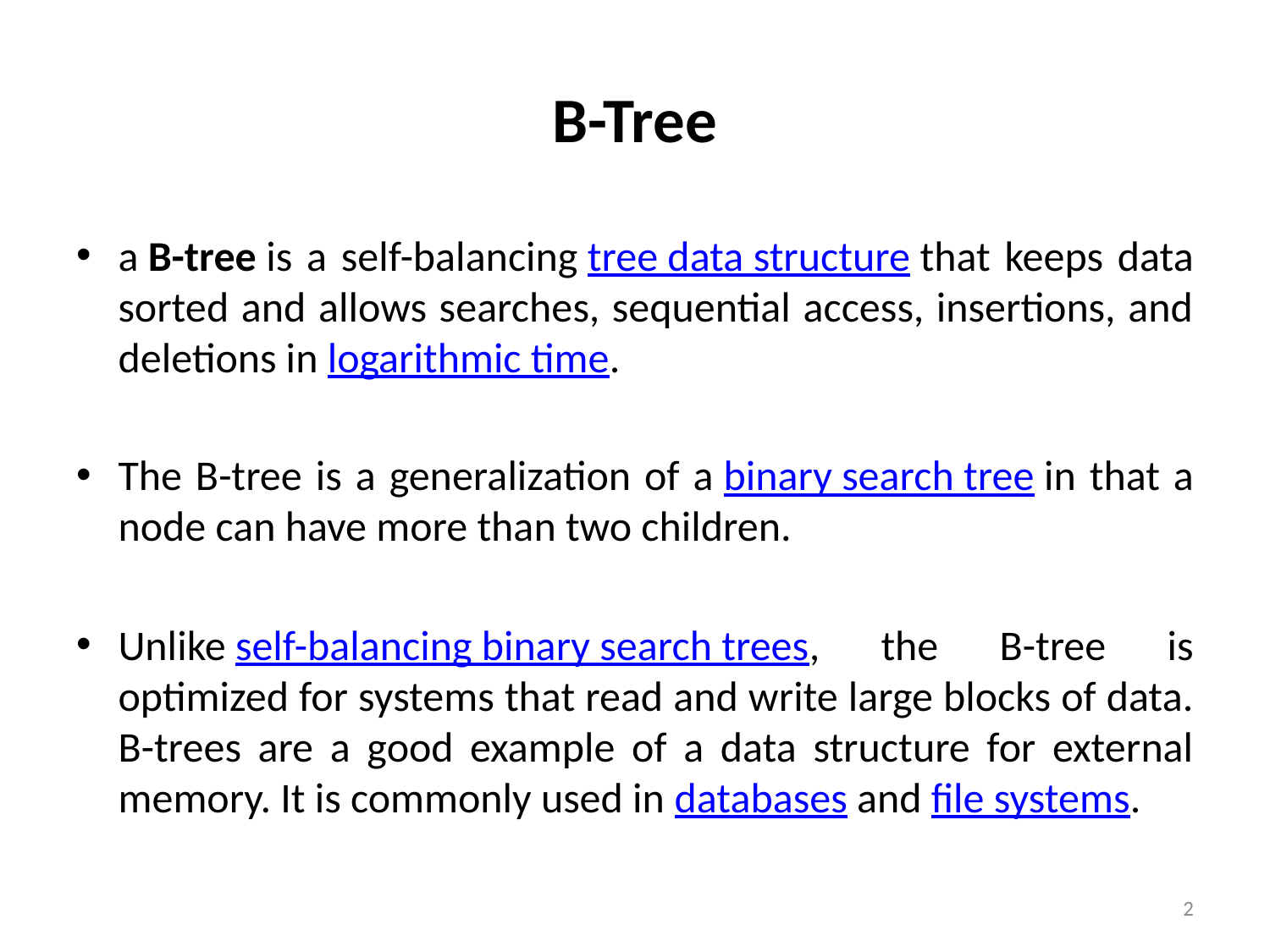

# B-Tree
a B-tree is a self-balancing tree data structure that keeps data sorted and allows searches, sequential access, insertions, and deletions in logarithmic time.

The B-tree is a generalization of a binary search tree in that a node can have more than two children.

Unlike self-balancing binary search trees, the B-tree is optimized for systems that read and write large blocks of data. B-trees are a good example of a data structure for external memory. It is commonly used in databases and file systems.
2